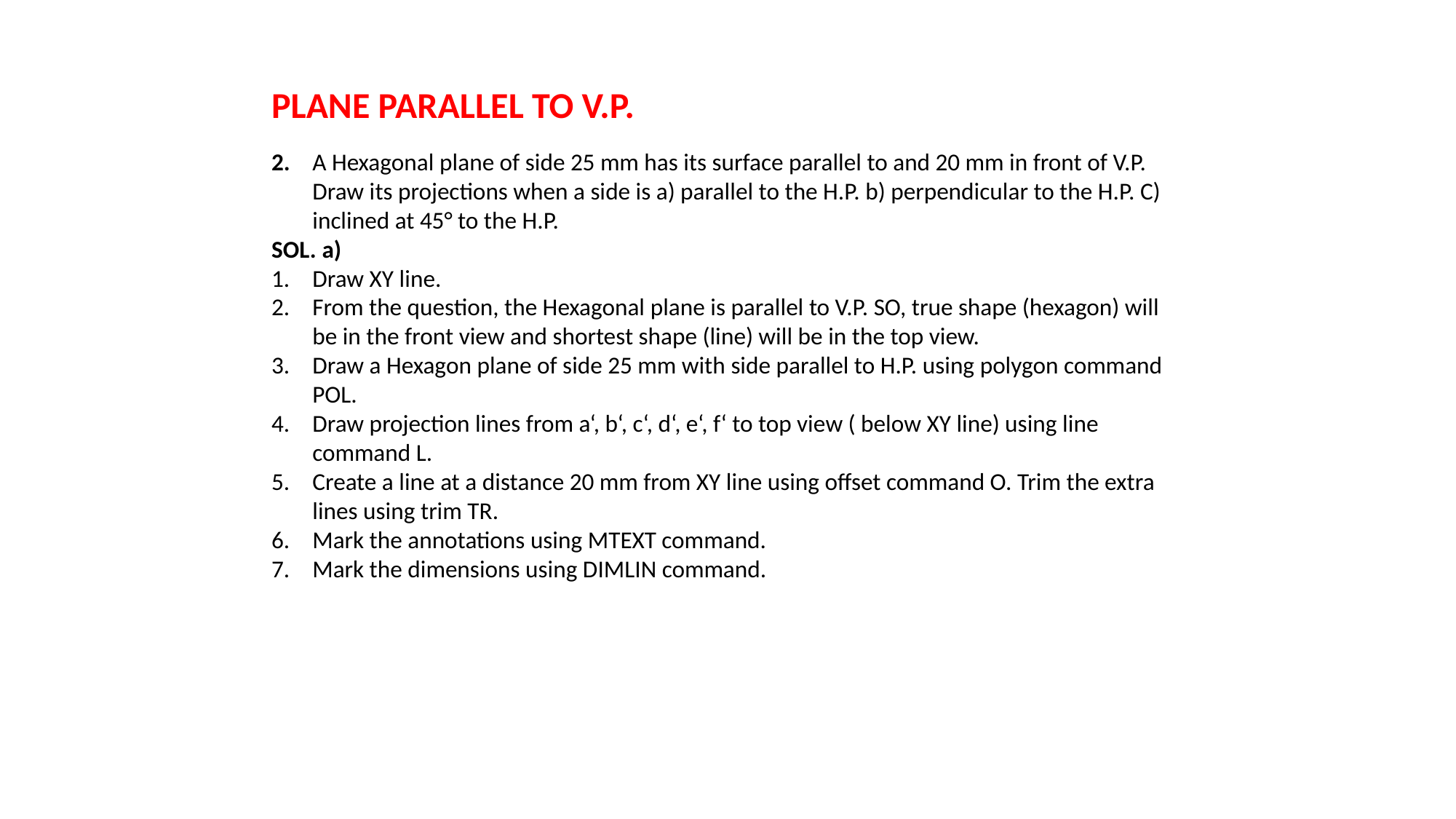

PLANE PARALLEL TO V.P.
2.	A Hexagonal plane of side 25 mm has its surface parallel to and 20 mm in front of V.P. Draw its projections when a side is a) parallel to the H.P. b) perpendicular to the H.P. C) inclined at 45° to the H.P.
SOL. a)
Draw XY line.
From the question, the Hexagonal plane is parallel to V.P. SO, true shape (hexagon) will be in the front view and shortest shape (line) will be in the top view.
Draw a Hexagon plane of side 25 mm with side parallel to H.P. using polygon command POL.
Draw projection lines from a‘, b‘, c‘, d‘, e‘, f‘ to top view ( below XY line) using line command L.
Create a line at a distance 20 mm from XY line using offset command O. Trim the extra lines using trim TR.
Mark the annotations using MTEXT command.
Mark the dimensions using DIMLIN command.